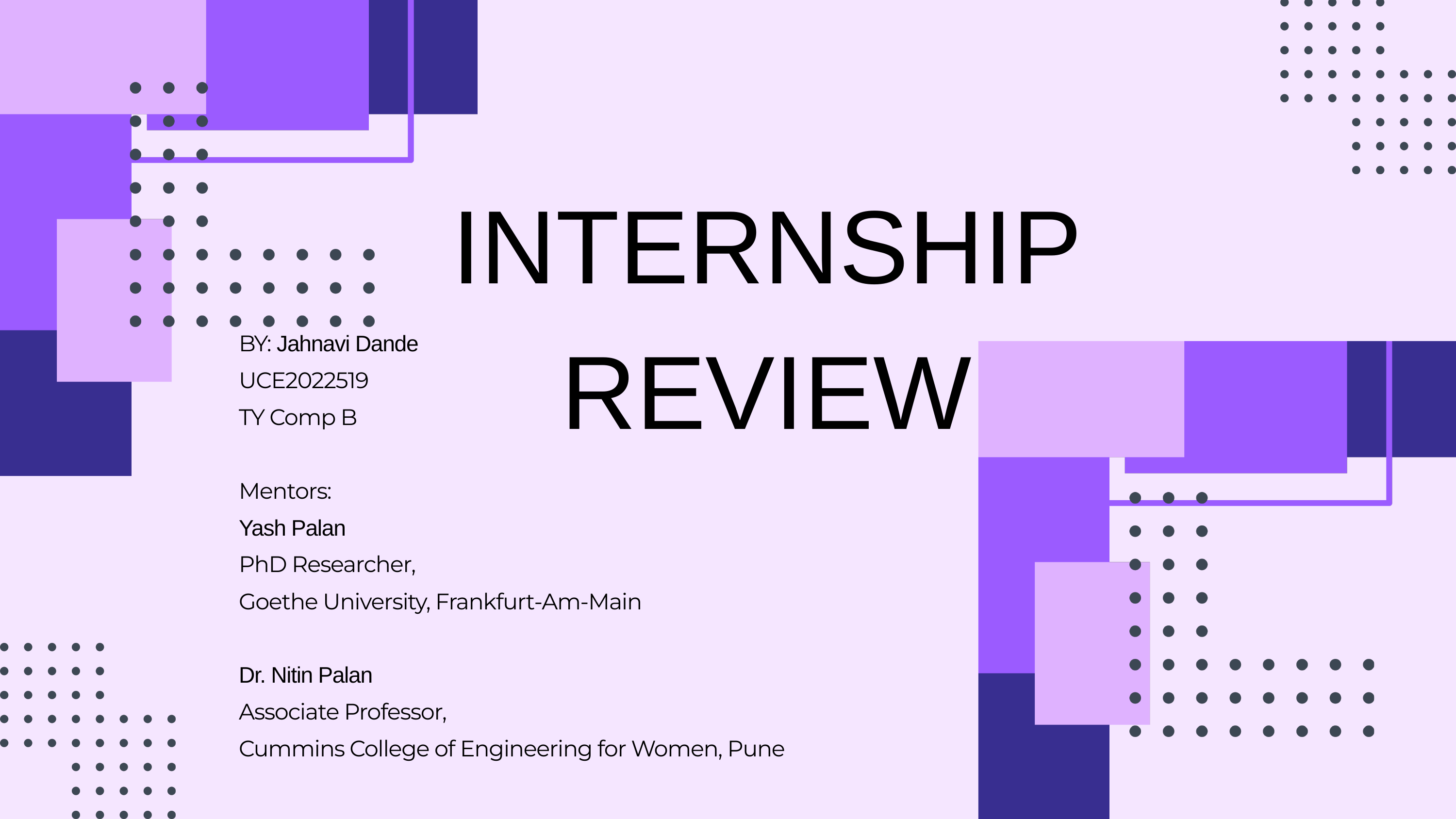

INTERNSHIP REVIEW
BY: Jahnavi Dande
UCE2022519
TY Comp B

Mentors:
Yash Palan
PhD Researcher,
Goethe University, Frankfurt-Am-Main

Dr. Nitin Palan
Associate Professor,
Cummins College of Engineering for Women, Pune